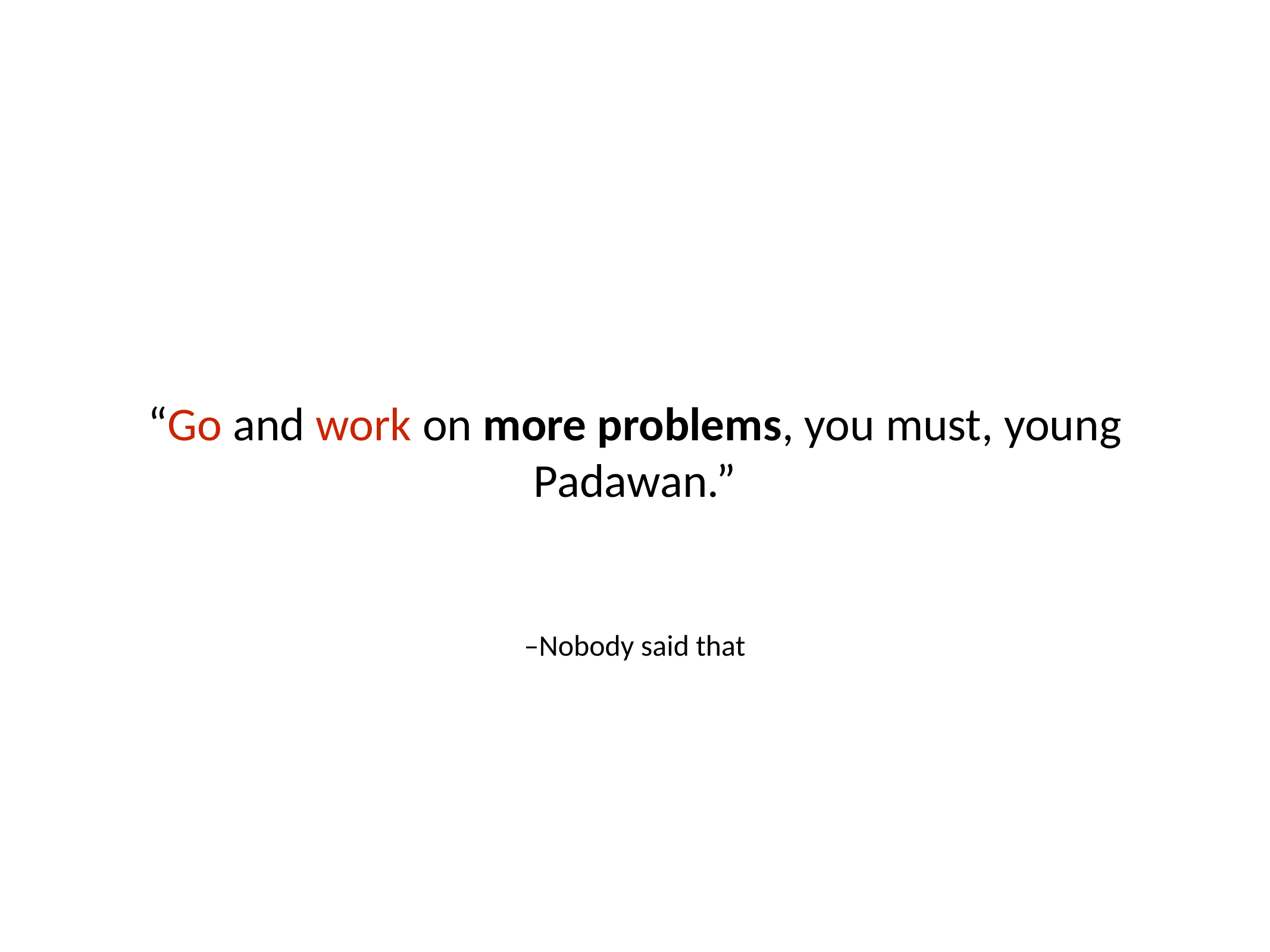

“Go and work on more problems, you must, young Padawan.”
–Nobody said that